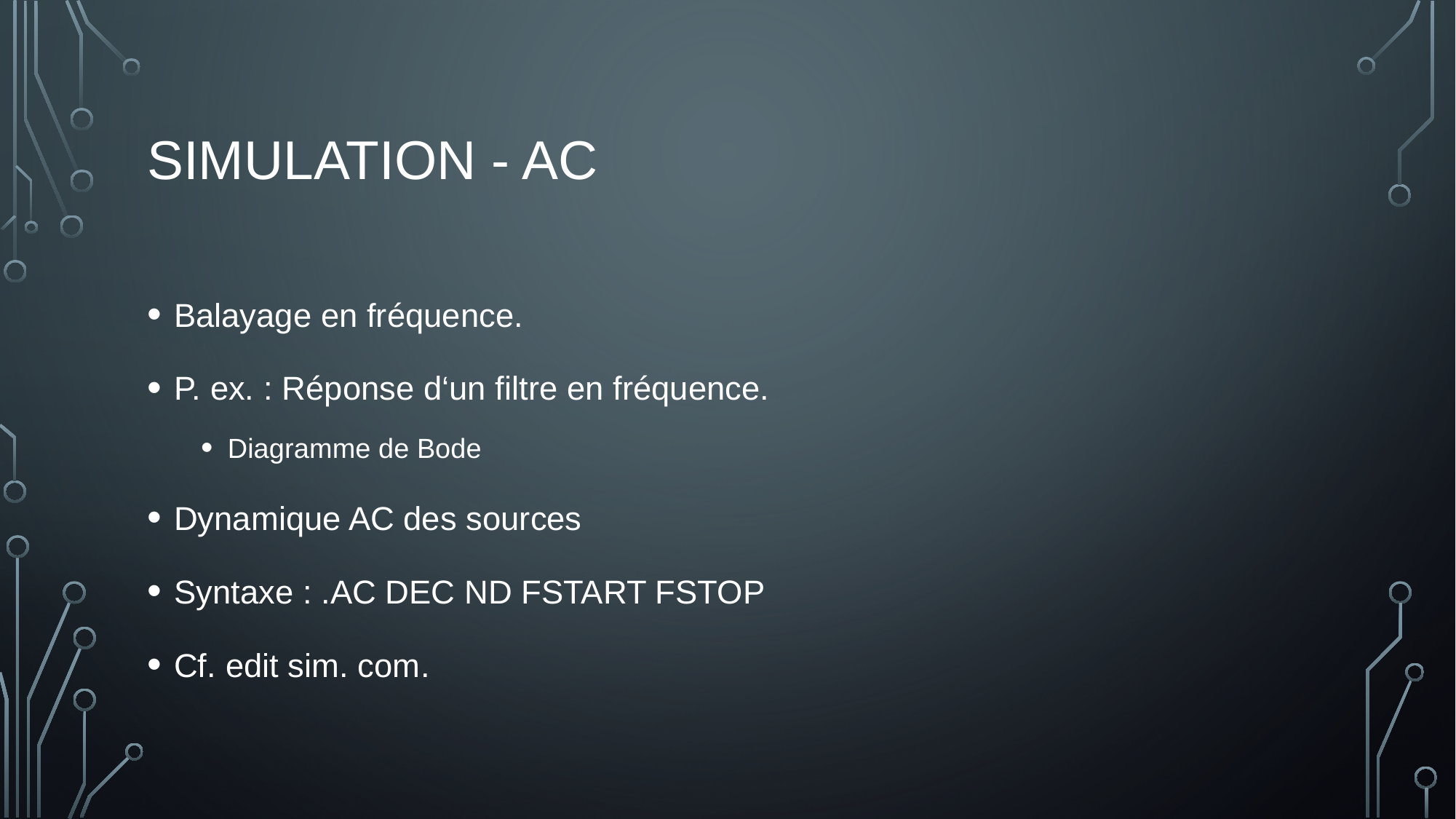

# Simulation - AC
Balayage en fréquence.
P. ex. : Réponse d‘un filtre en fréquence.
Diagramme de Bode
Dynamique AC des sources
Syntaxe : .AC DEC ND FSTART FSTOP
Cf. edit sim. com.